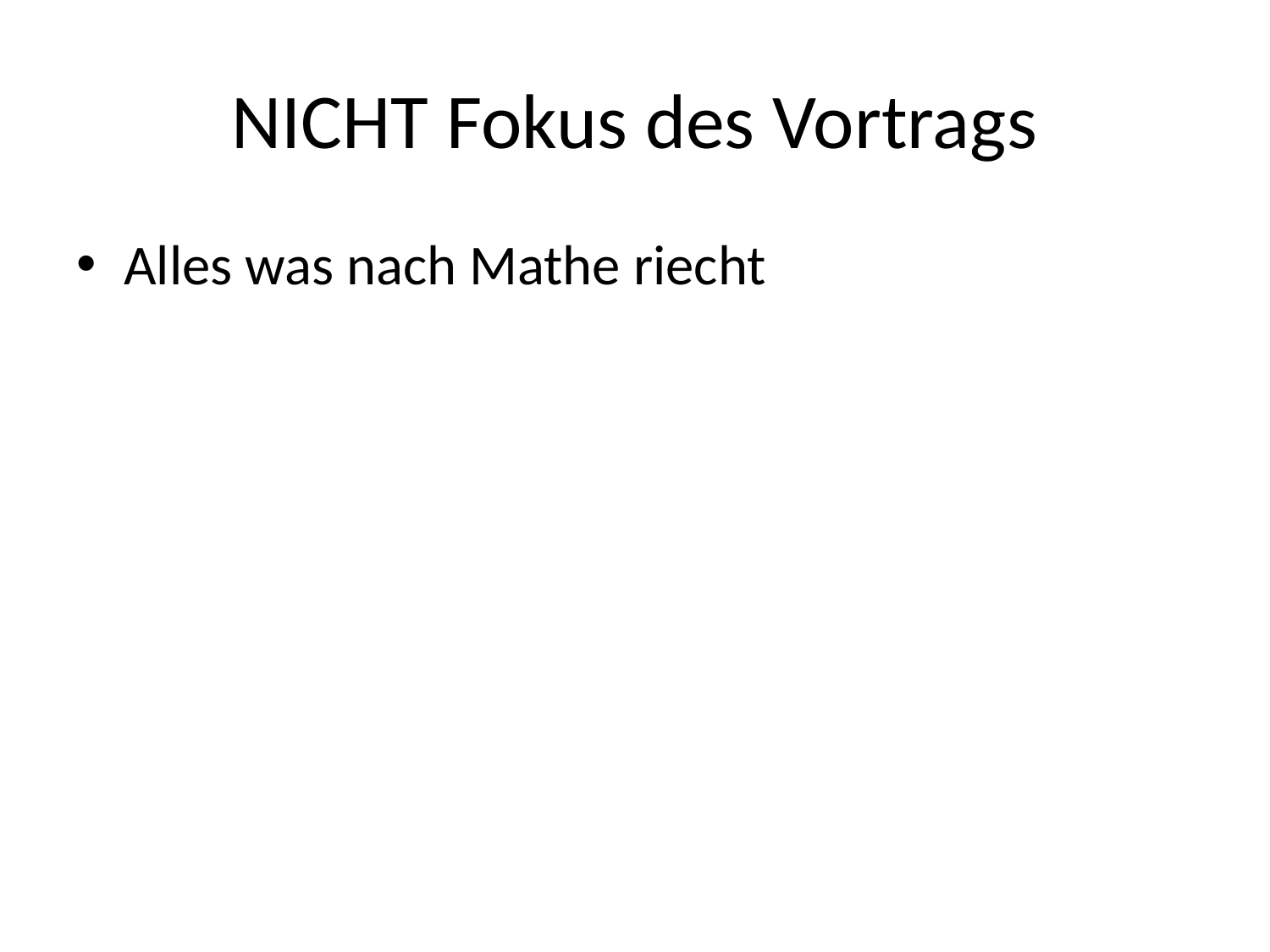

# NICHT Fokus des Vortrags
Alles was nach Mathe riecht